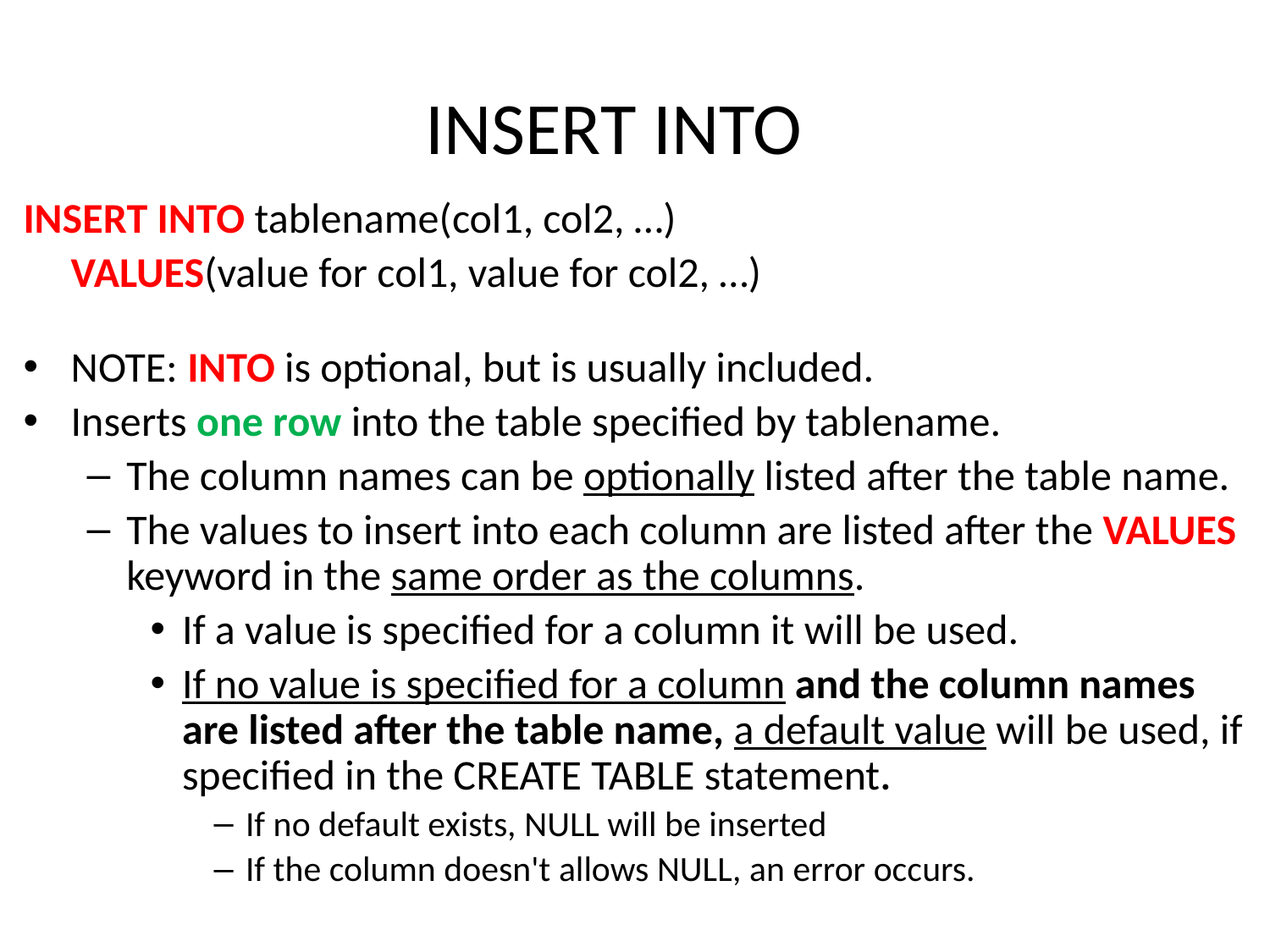

# INSERT INTO
INSERT INTO tablename(col1, col2, …)
	VALUES(value for col1, value for col2, …)

NOTE: INTO is optional, but is usually included.
Inserts one row into the table specified by tablename.
The column names can be optionally listed after the table name.
The values to insert into each column are listed after the VALUES keyword in the same order as the columns.
If a value is specified for a column it will be used.
If no value is specified for a column and the column names are listed after the table name, a default value will be used, if specified in the CREATE TABLE statement.
If no default exists, NULL will be inserted
If the column doesn't allows NULL, an error occurs.